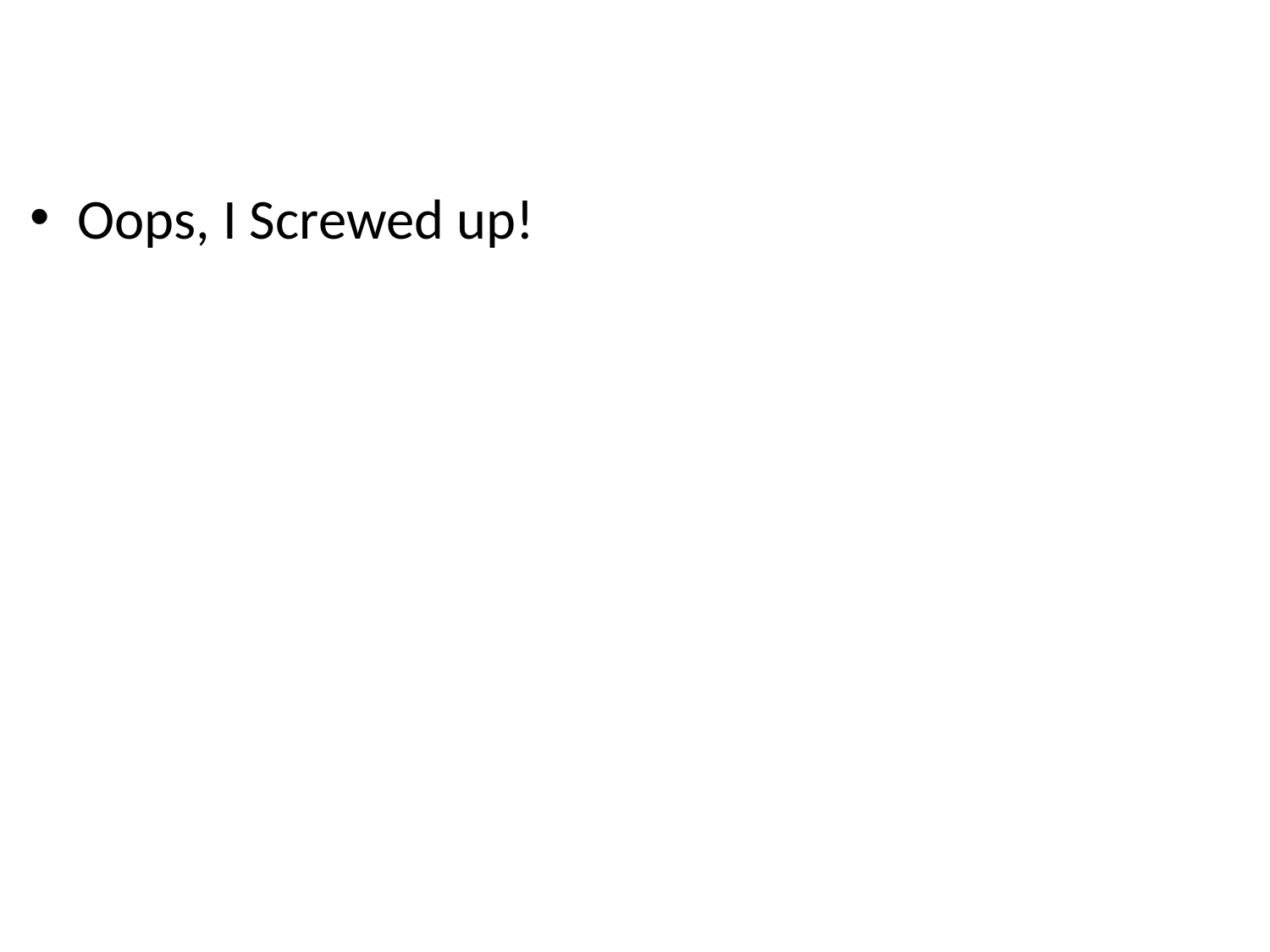

# Static Files Problem
Oops, I Screwed up!